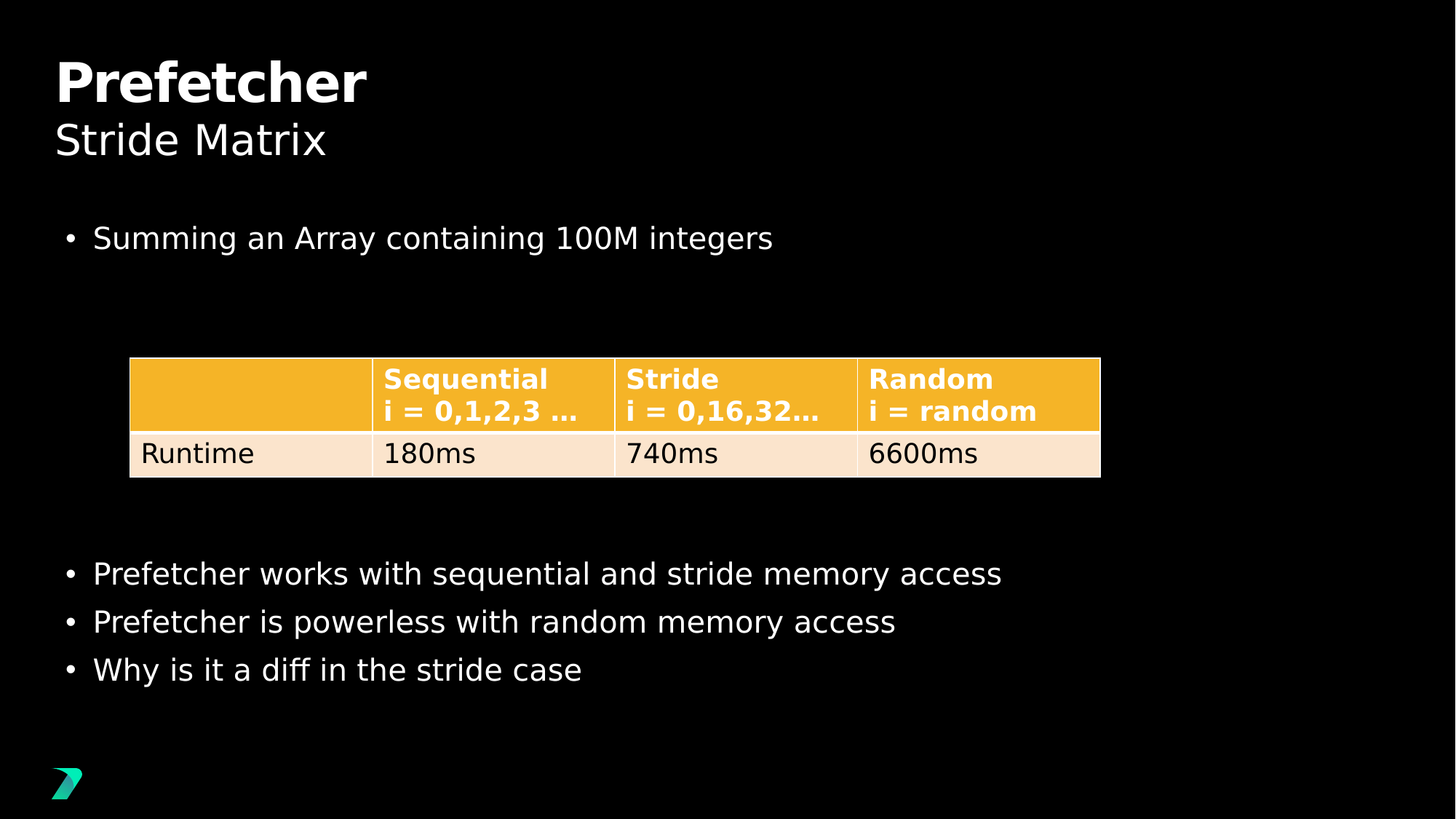

# Prefetcher
Stride Matrix
Summing an Array containing 100M integers

Prefetcher works with sequential and stride memory access
Prefetcher is powerless with random memory access
Why is it a diff in the stride case
|  | Sequential i = 0,1,2,3 … | Stride i = 0,16,32… | Random i = random |
| --- | --- | --- | --- |
| Runtime | 180ms | 740ms | 6600ms |